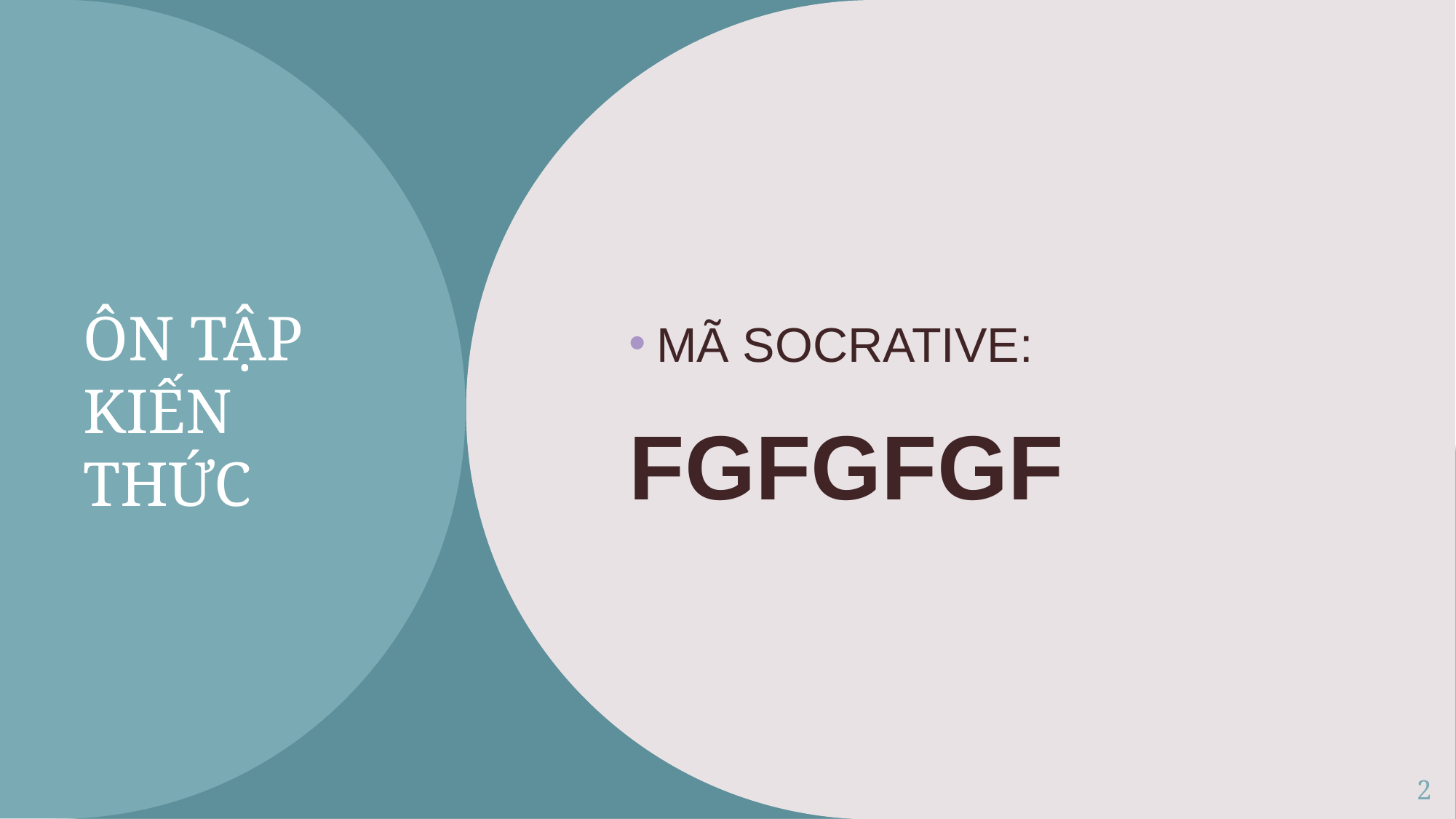

# ÔN TẬP KIẾN THỨC
MÃ SOCRATIVE:
FGFGFGF
2